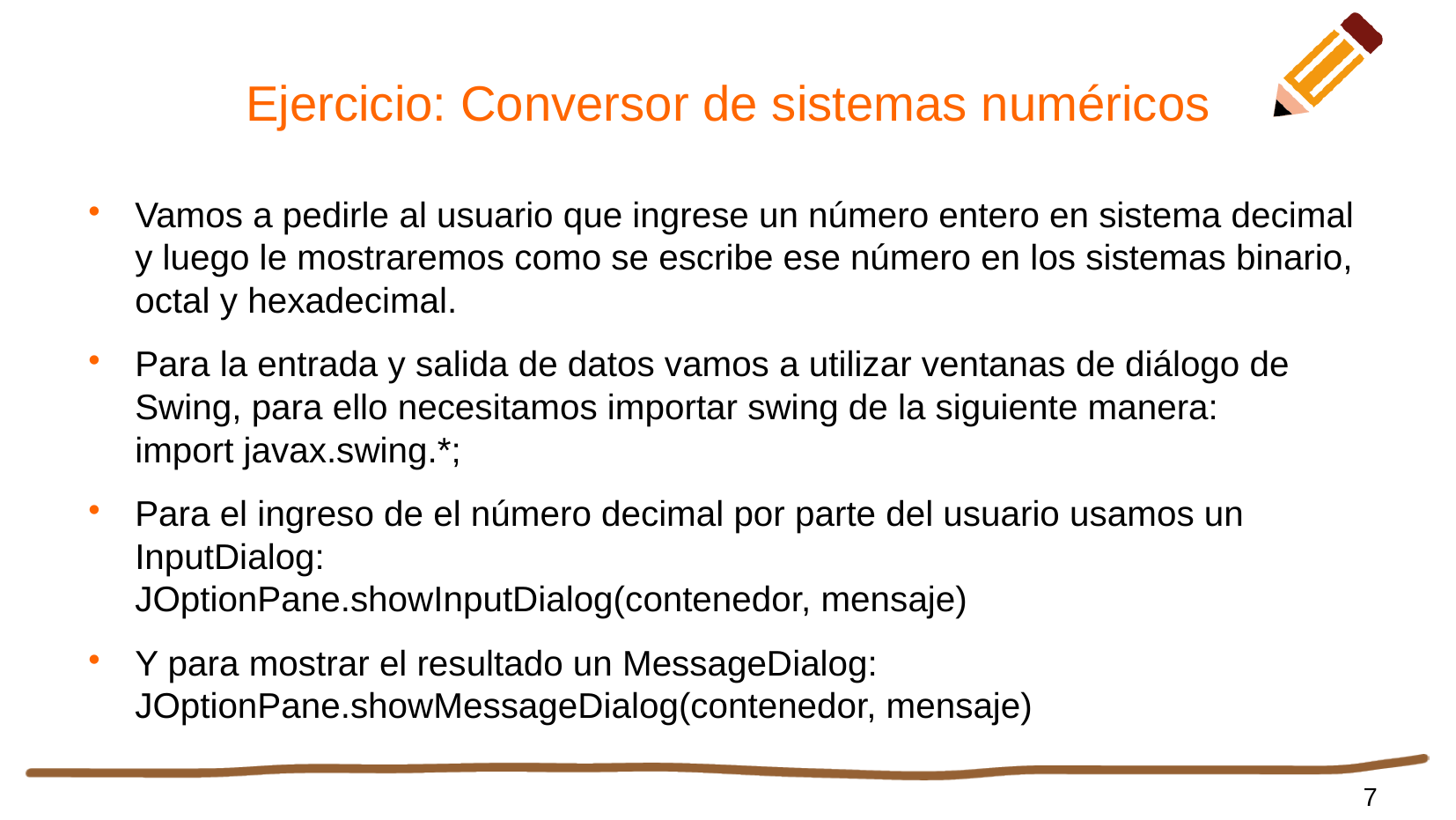

# Ejercicio: Conversor de sistemas numéricos
Vamos a pedirle al usuario que ingrese un número entero en sistema decimal y luego le mostraremos como se escribe ese número en los sistemas binario, octal y hexadecimal.
Para la entrada y salida de datos vamos a utilizar ventanas de diálogo de Swing, para ello necesitamos importar swing de la siguiente manera:
import javax.swing.*;
Para el ingreso de el número decimal por parte del usuario usamos un InputDialog:
JOptionPane.showInputDialog(contenedor, mensaje)
Y para mostrar el resultado un MessageDialog:
JOptionPane.showMessageDialog(contenedor, mensaje)
7